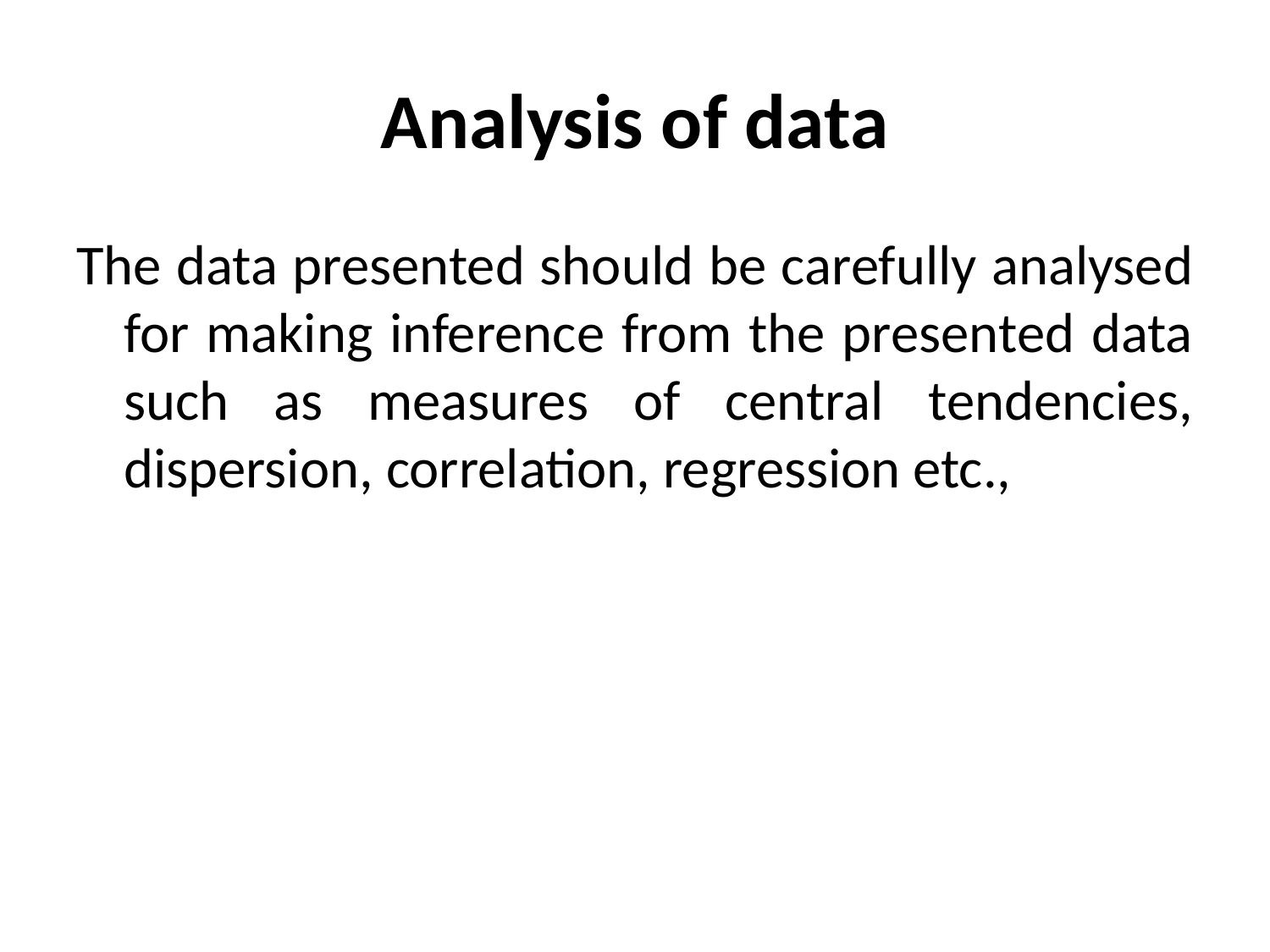

# Analysis of data
The data presented should be carefully analysed for making inference from the presented data such as measures of central tendencies, dispersion, correlation, regression etc.,